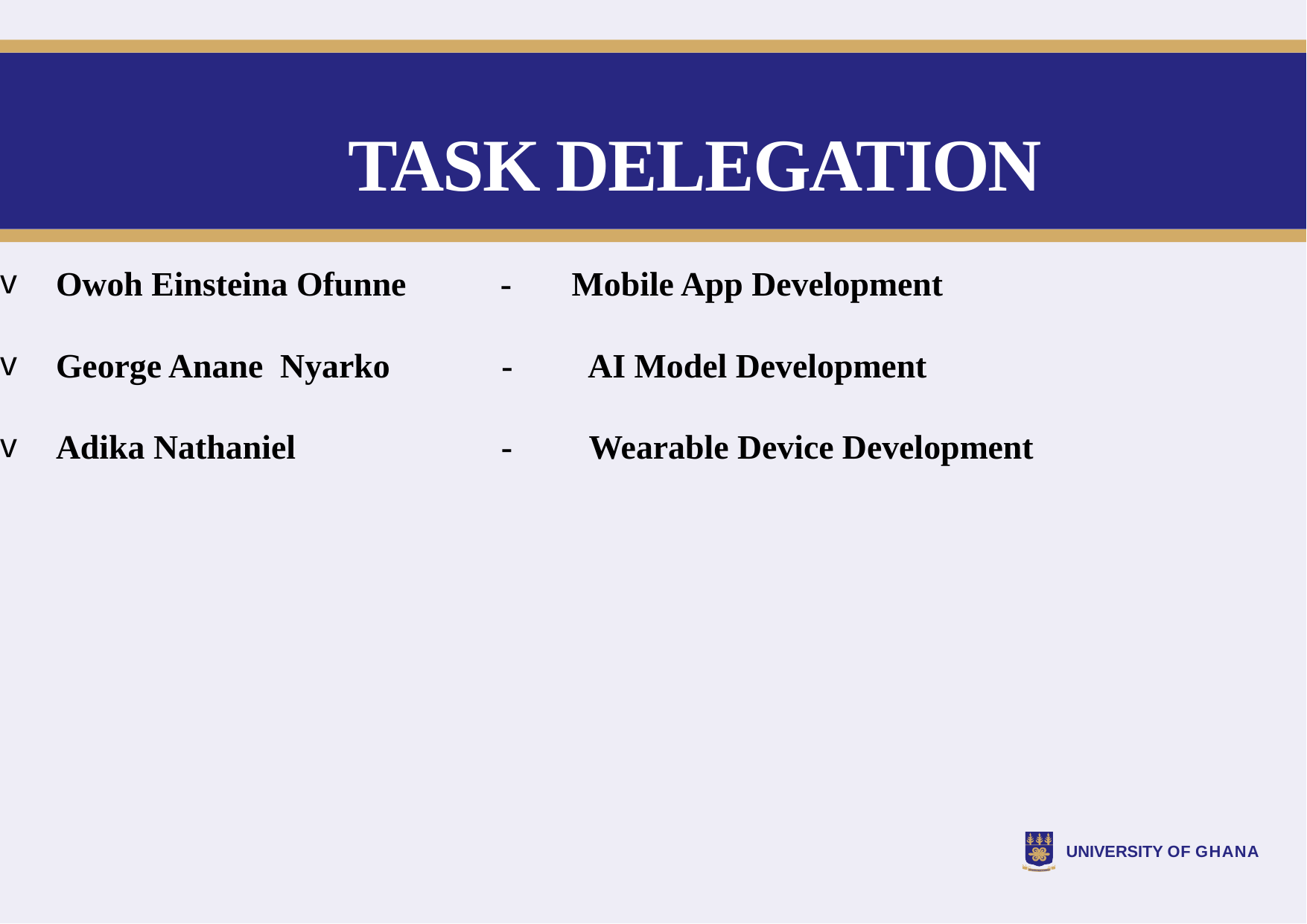

# TASK DELEGATION
Owoh Einsteina Ofunne           -       Mobile App Development

George Anane  Nyarko             -         AI Model Development

Adika Nathaniel                        -         Wearable Device Development

UNIVERSITY OF GHANA